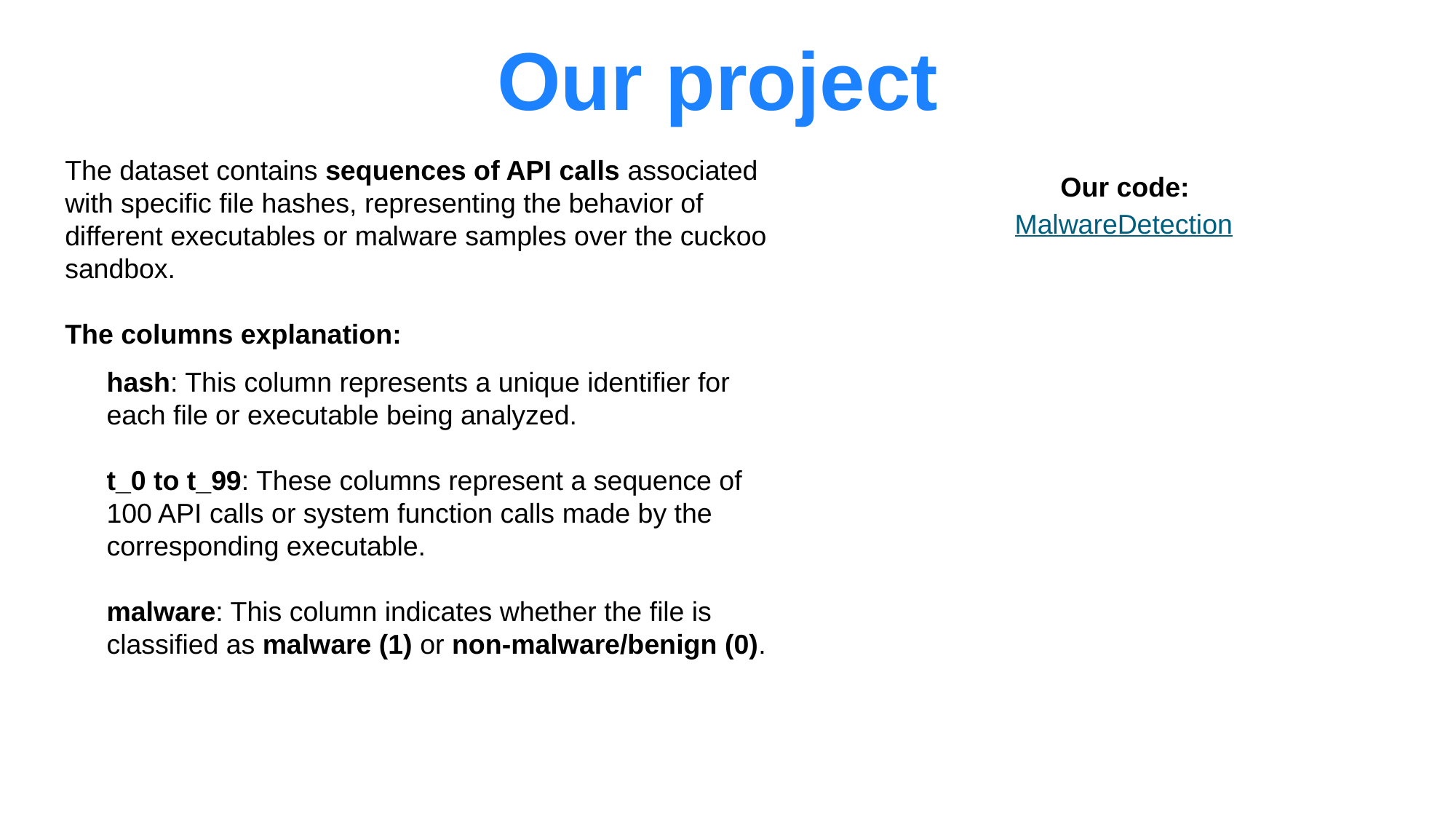

Our project
The dataset contains sequences of API calls associated with specific file hashes, representing the behavior of different executables or malware samples over the cuckoo sandbox.

The columns explanation:
Our code:
MalwareDetection
hash: This column represents a unique identifier for each file or executable being analyzed.

t_0 to t_99: These columns represent a sequence of 100 API calls or system function calls made by the corresponding executable.

malware: This column indicates whether the file is classified as malware (1) or non-malware/benign (0).